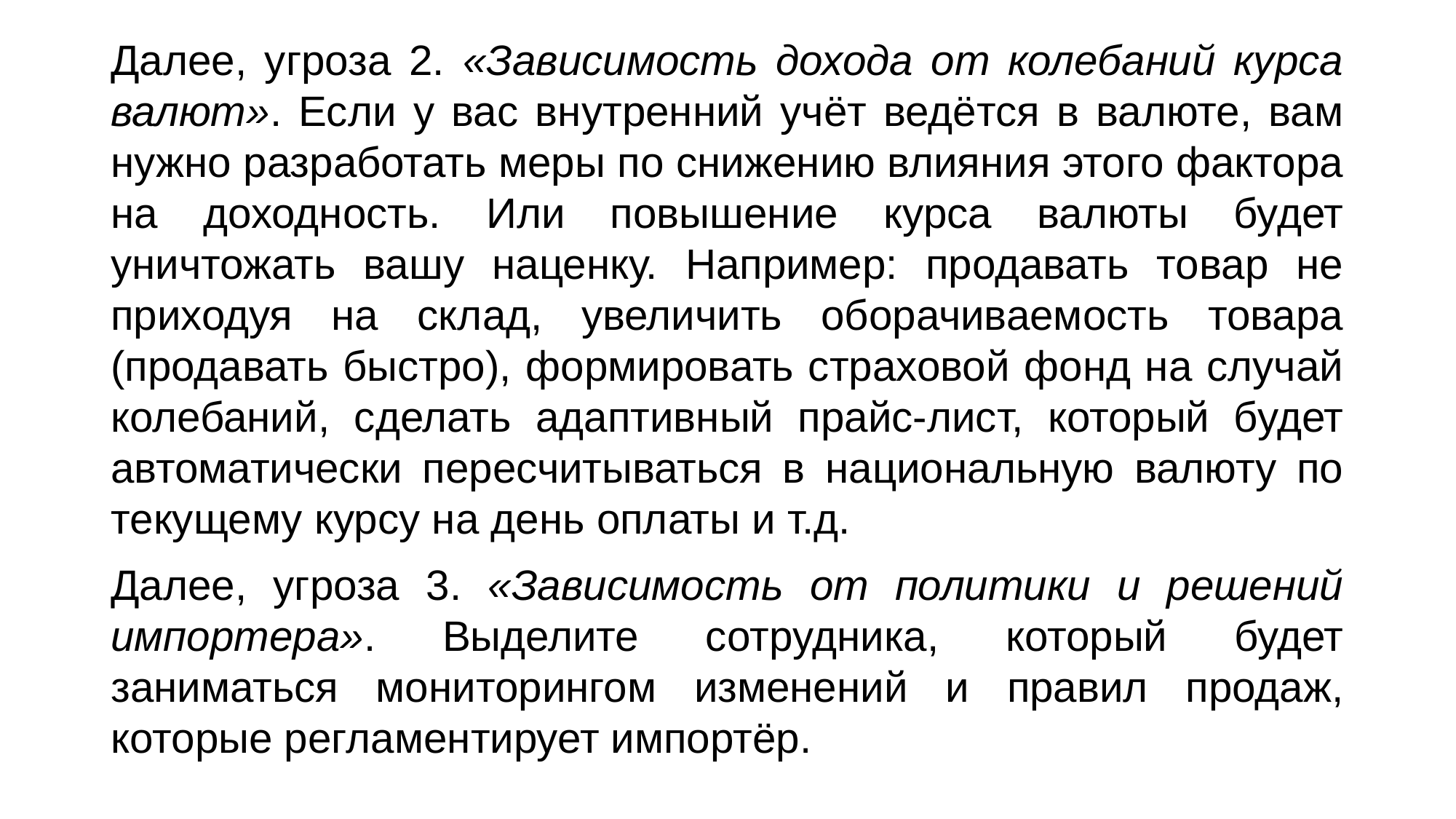

Далее, угроза 2. «Зависимость дохода от колебаний курса валют». Если у вас внутренний учёт ведётся в валюте, вам нужно разработать меры по снижению влияния этого фактора на доходность. Или повышение курса валюты будет уничтожать вашу наценку. Например: продавать товар не приходуя на склад, увеличить оборачиваемость товара (продавать быстро), формировать страховой фонд на случай колебаний, сделать адаптивный прайс-лист, который будет автоматически пересчитываться в национальную валюту по текущему курсу на день оплаты и т.д.
Далее, угроза 3. «Зависимость от политики и решений импортера». Выделите сотрудника, который будет заниматься мониторингом изменений и правил продаж, которые регламентирует импортёр.